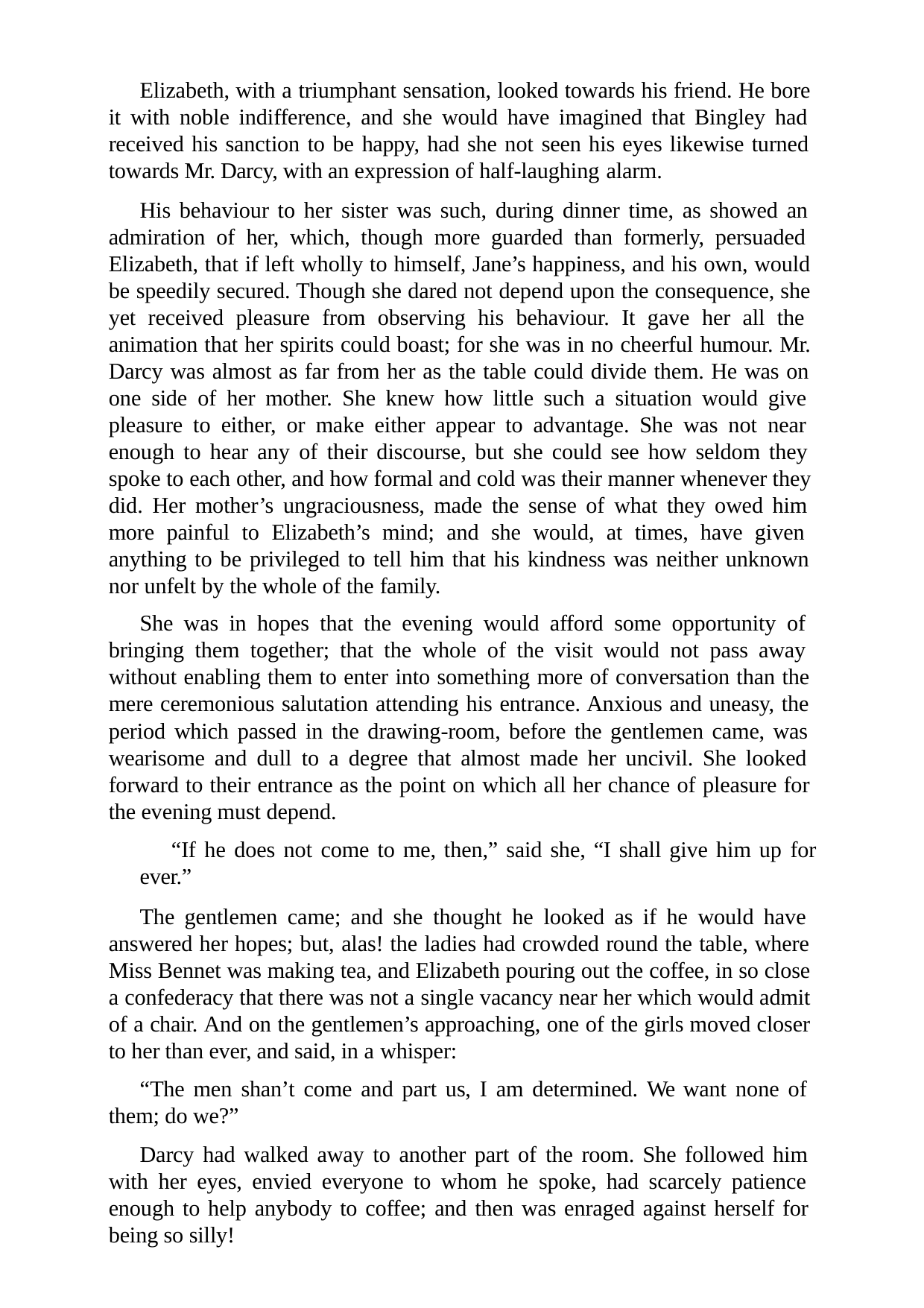

Elizabeth, with a triumphant sensation, looked towards his friend. He bore  it with noble indifference, and she would have imagined that Bingley had  received his sanction to be happy, had she not seen his eyes likewise turned  towards Mr. Darcy, with an expression of half-laughing alarm.
His behaviour to her sister was such, during dinner time, as showed an  admiration of her, which, though more guarded than formerly, persuaded  Elizabeth, that if left wholly to himself, Jane’s happiness, and his own, would  be speedily secured. Though she dared not depend upon the consequence, she  yet received pleasure from observing his behaviour. It gave her all the  animation that her spirits could boast; for she was in no cheerful humour. Mr.  Darcy was almost as far from her as the table could divide them. He was on  one side of her mother. She knew how little such a situation would give  pleasure to either, or make either appear to advantage. She was not near  enough to hear any of their discourse, but she could see how seldom they  spoke to each other, and how formal and cold was their manner whenever they  did. Her mother’s ungraciousness, made the sense of what they owed him  more painful to Elizabeth’s mind; and she would, at times, have given  anything to be privileged to tell him that his kindness was neither unknown  nor unfelt by the whole of the family.
She was in hopes that the evening would afford some opportunity of  bringing them together; that the whole of the visit would not pass away  without enabling them to enter into something more of conversation than the  mere ceremonious salutation attending his entrance. Anxious and uneasy, the  period which passed in the drawing-room, before the gentlemen came, was  wearisome and dull to a degree that almost made her uncivil. She looked  forward to their entrance as the point on which all her chance of pleasure for  the evening must depend.
“If he does not come to me, then,” said she, “I shall give him up for ever.”
The gentlemen came; and she thought he looked as if he would have  answered her hopes; but, alas! the ladies had crowded round the table, where  Miss Bennet was making tea, and Elizabeth pouring out the coffee, in so close  a confederacy that there was not a single vacancy near her which would admit  of a chair. And on the gentlemen’s approaching, one of the girls moved closer  to her than ever, and said, in a whisper:
“The men shan’t come and part us, I am determined. We want none of  them; do we?”
Darcy had walked away to another part of the room. She followed him  with her eyes, envied everyone to whom he spoke, had scarcely patience  enough to help anybody to coffee; and then was enraged against herself for  being so silly!